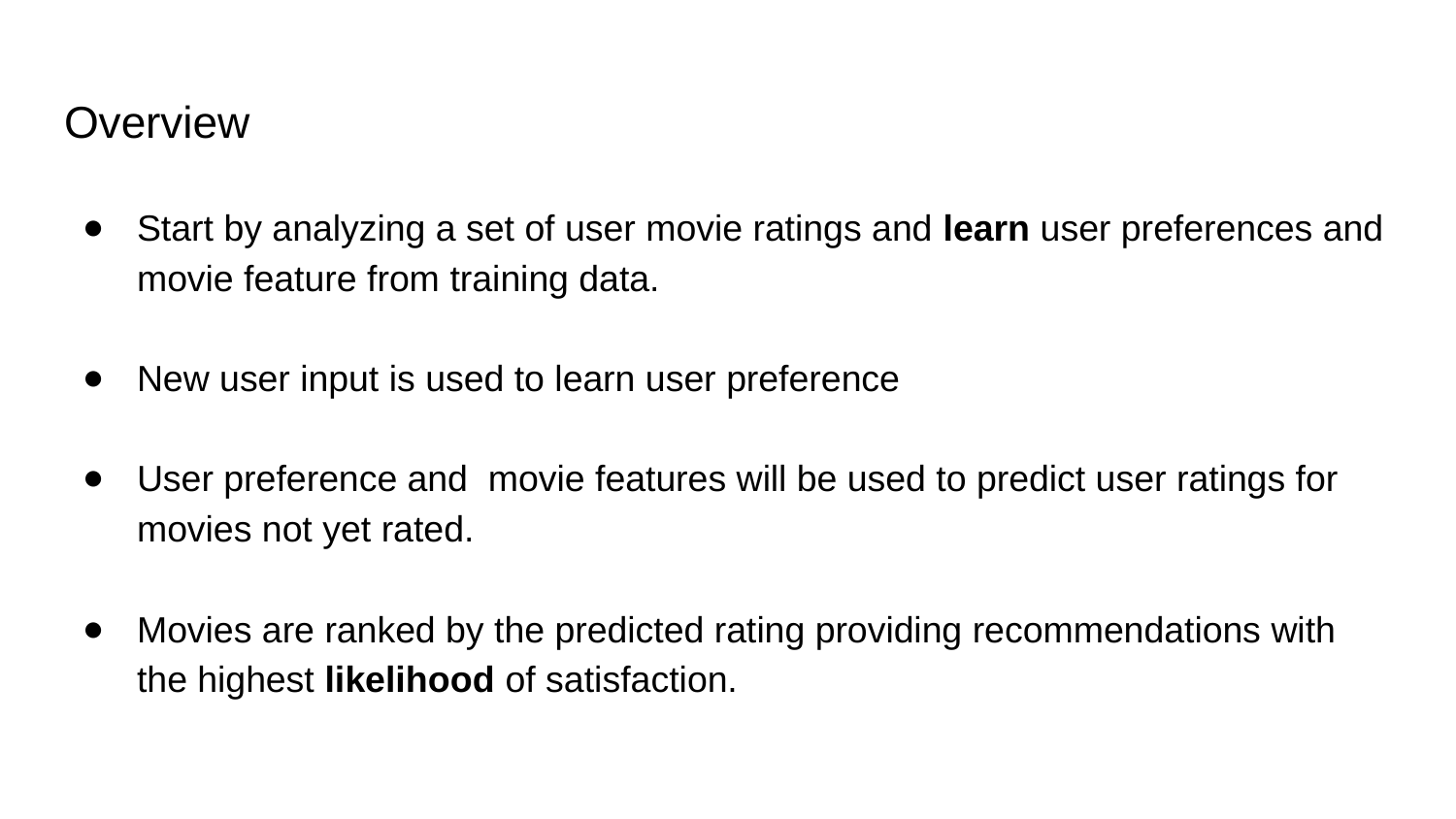

# Overview
Start by analyzing a set of user movie ratings and learn user preferences and movie feature from training data.

New user input is used to learn user preference

User preference and  movie features will be used to predict user ratings for movies not yet rated.

Movies are ranked by the predicted rating providing recommendations with the highest likelihood of satisfaction.